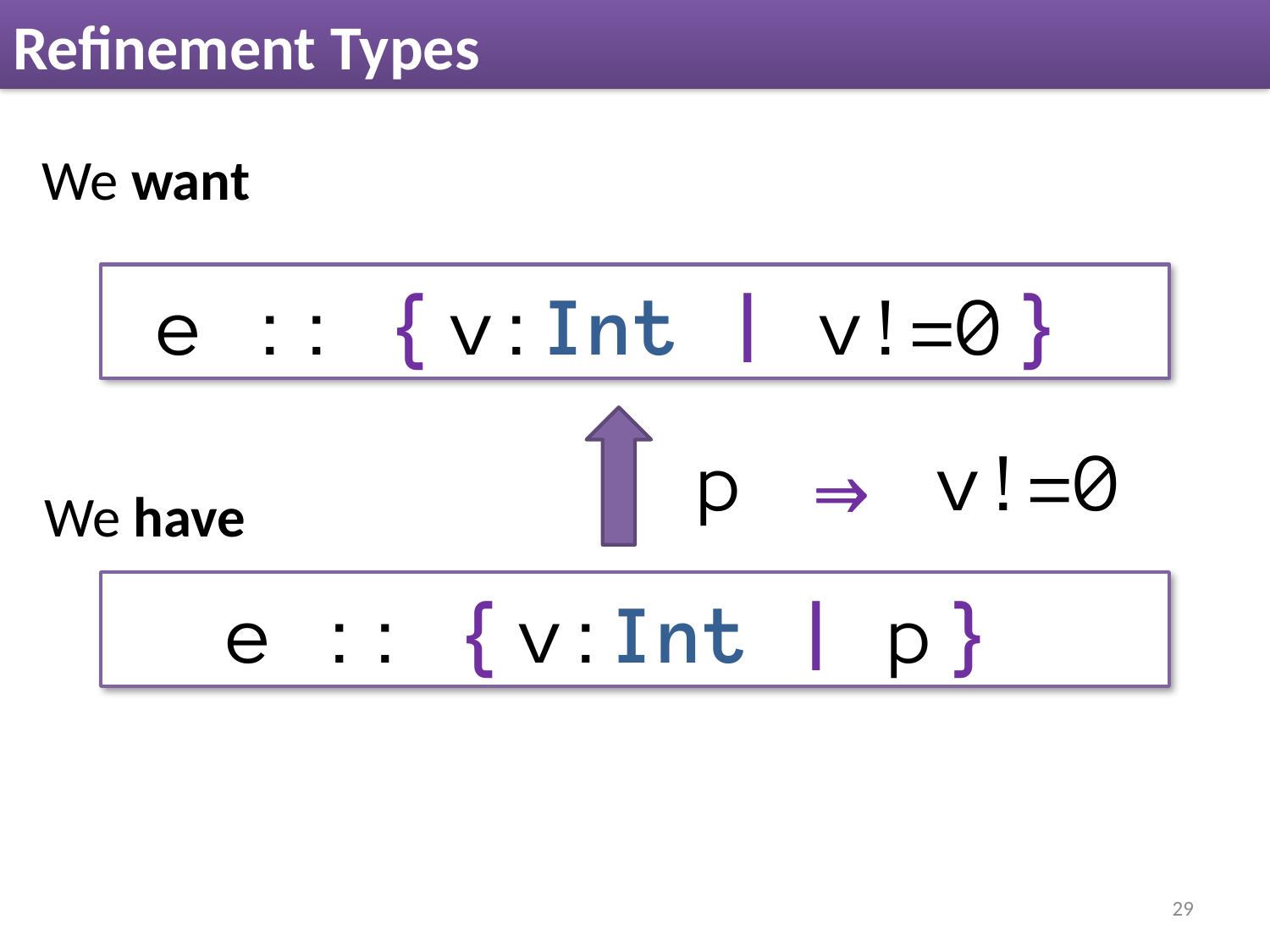

# Refinement Types
We want
e :: { v:Int | v!=0 }

p ⇒ v!=0
We have
e :: { v:Int | p }
29